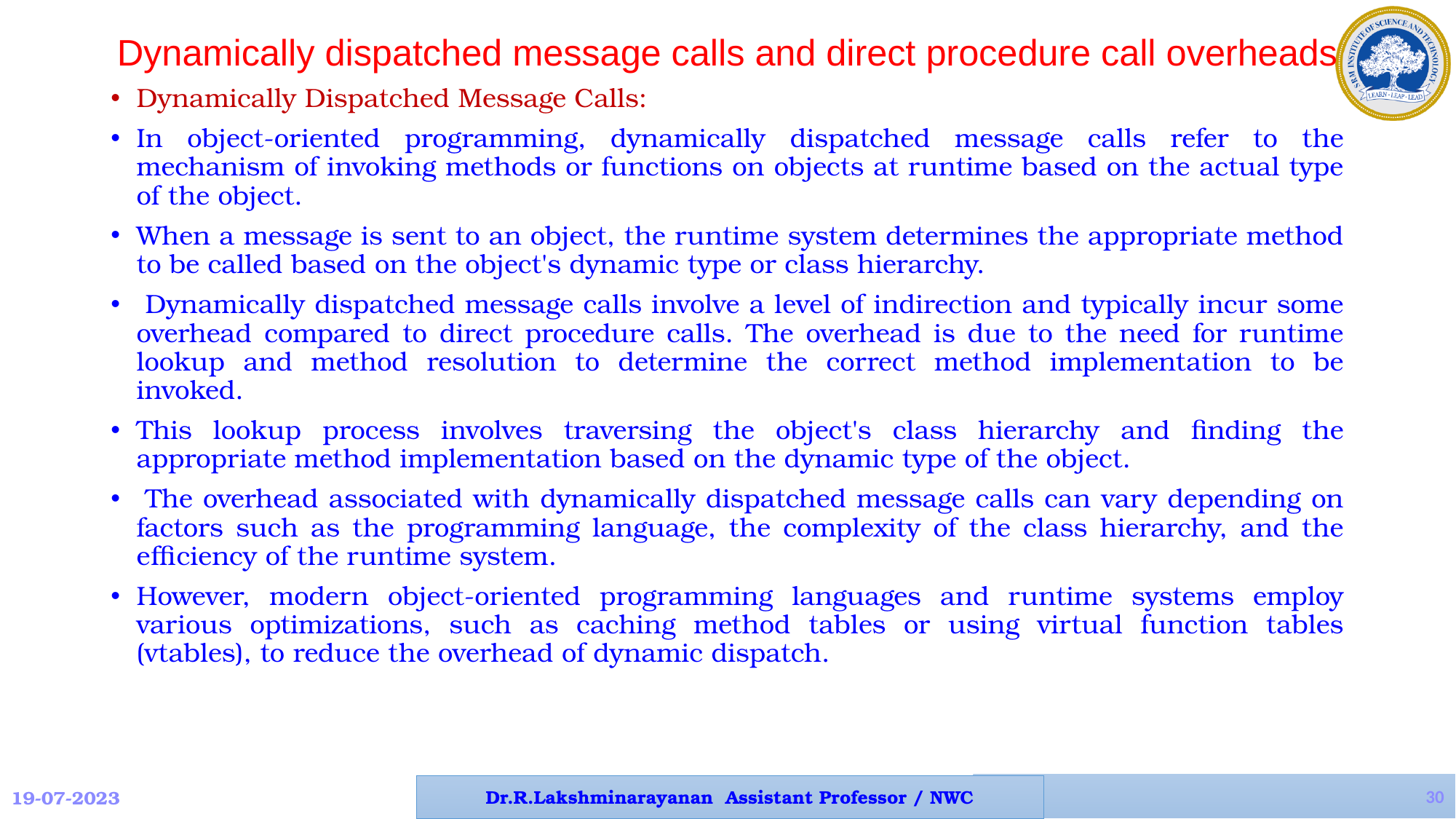

Dynamically dispatched message calls and direct procedure call overheads
Dynamically Dispatched Message Calls:
In object-oriented programming, dynamically dispatched message calls refer to the mechanism of invoking methods or functions on objects at runtime based on the actual type of the object.
When a message is sent to an object, the runtime system determines the appropriate method to be called based on the object's dynamic type or class hierarchy.
 Dynamically dispatched message calls involve a level of indirection and typically incur some overhead compared to direct procedure calls. The overhead is due to the need for runtime lookup and method resolution to determine the correct method implementation to be invoked.
This lookup process involves traversing the object's class hierarchy and finding the appropriate method implementation based on the dynamic type of the object.
 The overhead associated with dynamically dispatched message calls can vary depending on factors such as the programming language, the complexity of the class hierarchy, and the efficiency of the runtime system.
However, modern object-oriented programming languages and runtime systems employ various optimizations, such as caching method tables or using virtual function tables (vtables), to reduce the overhead of dynamic dispatch.

30
Dr.R.Lakshminarayanan  Assistant Professor / NWC
19-07-2023
Dr.N.Deepa  Assistant Professor / NWC